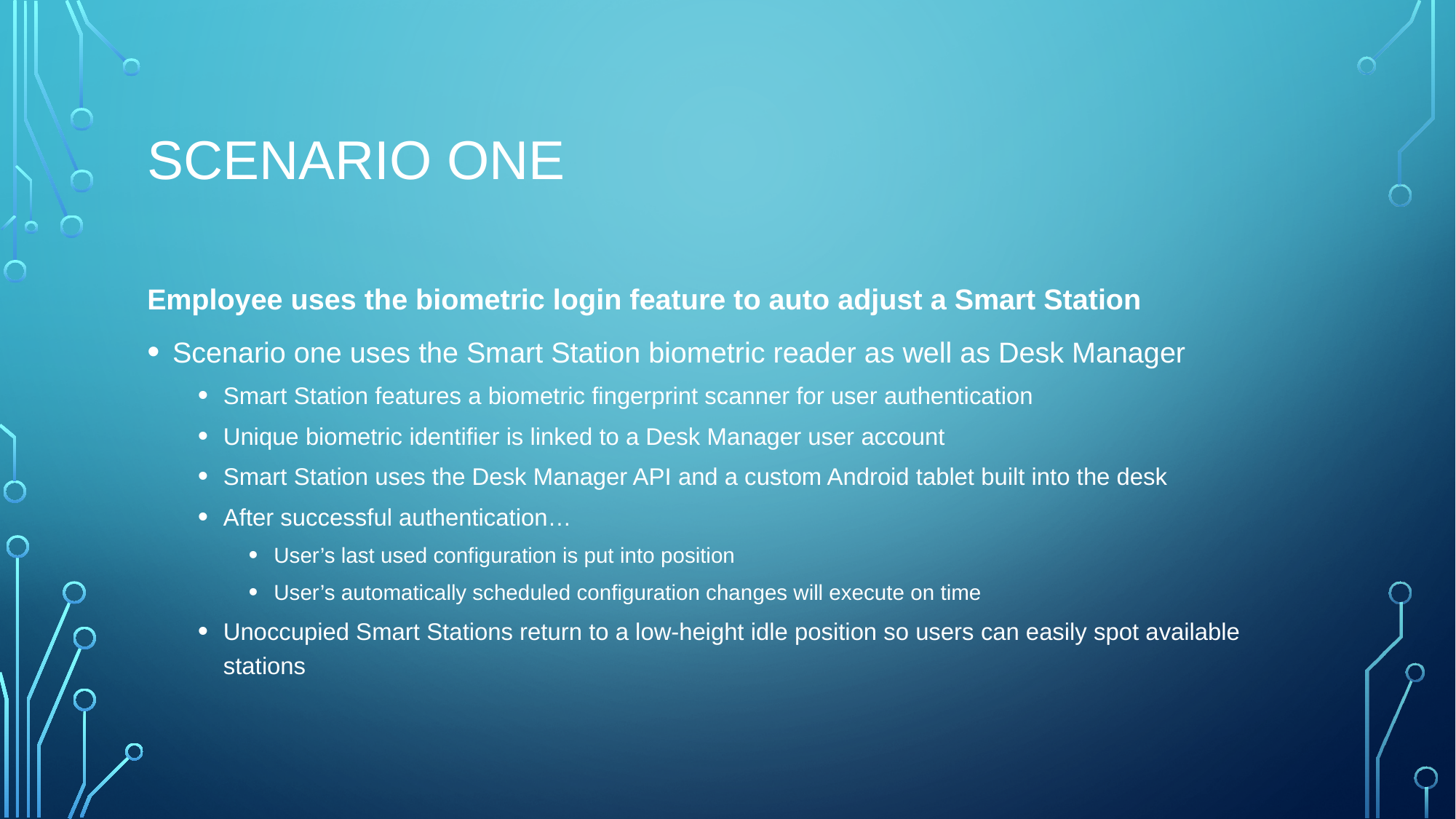

# Scenario one
Employee uses the biometric login feature to auto adjust a Smart Station
Scenario one uses the Smart Station biometric reader as well as Desk Manager
Smart Station features a biometric fingerprint scanner for user authentication
Unique biometric identifier is linked to a Desk Manager user account
Smart Station uses the Desk Manager API and a custom Android tablet built into the desk
After successful authentication…
User’s last used configuration is put into position
User’s automatically scheduled configuration changes will execute on time
Unoccupied Smart Stations return to a low-height idle position so users can easily spot available stations